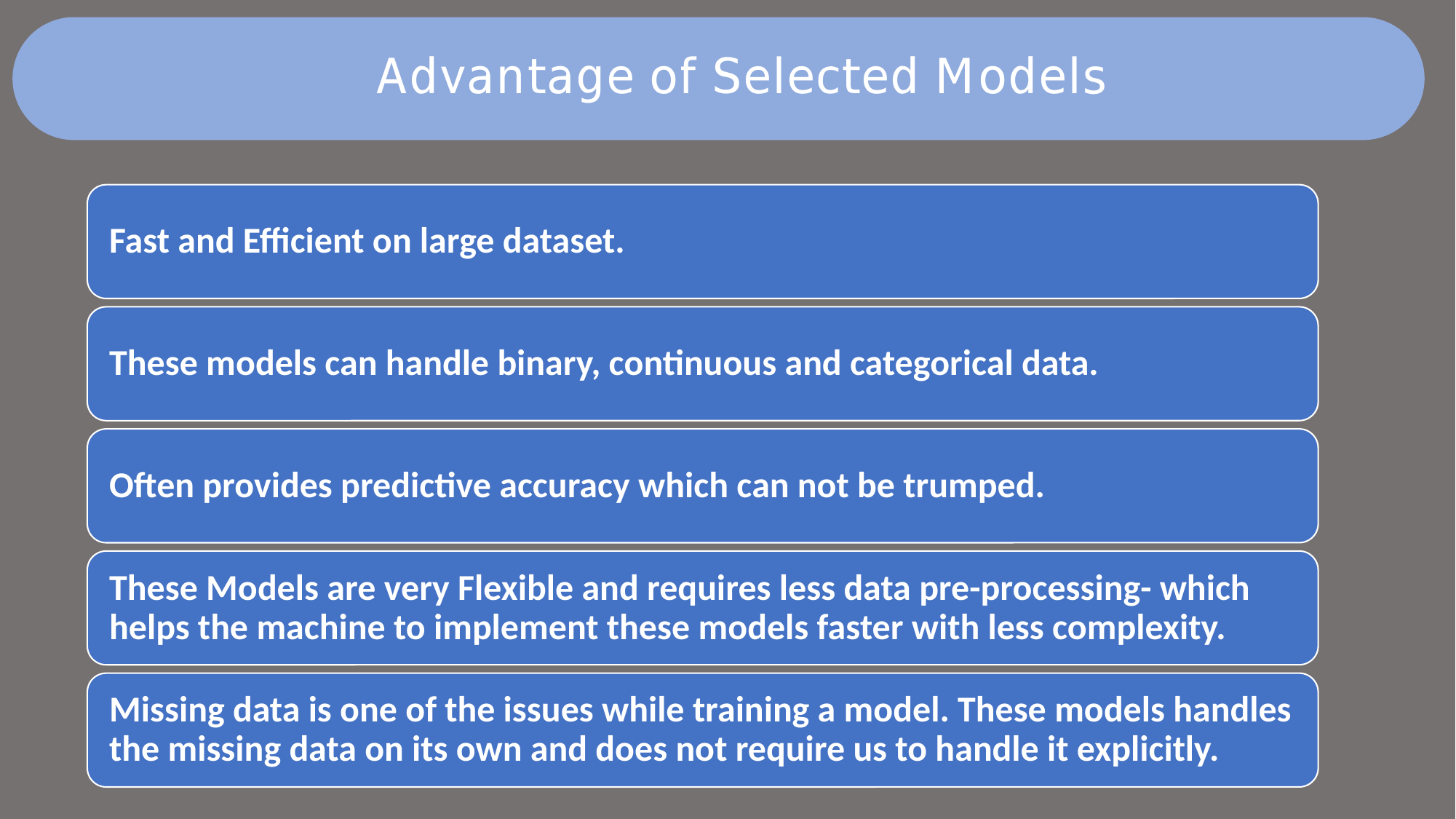

Advantage of Selected Models
Fast and Efficient on large dataset.
These models can handle binary, continuous and categorical data.
Often provides predictive accuracy which can not be trumped.
These Models are very Flexible and requires less data pre-processing- which helps the machine to implement these models faster with less complexity.
Missing data is one of the issues while training a model. These models handles the missing data on its own and does not require us to handle it explicitly.